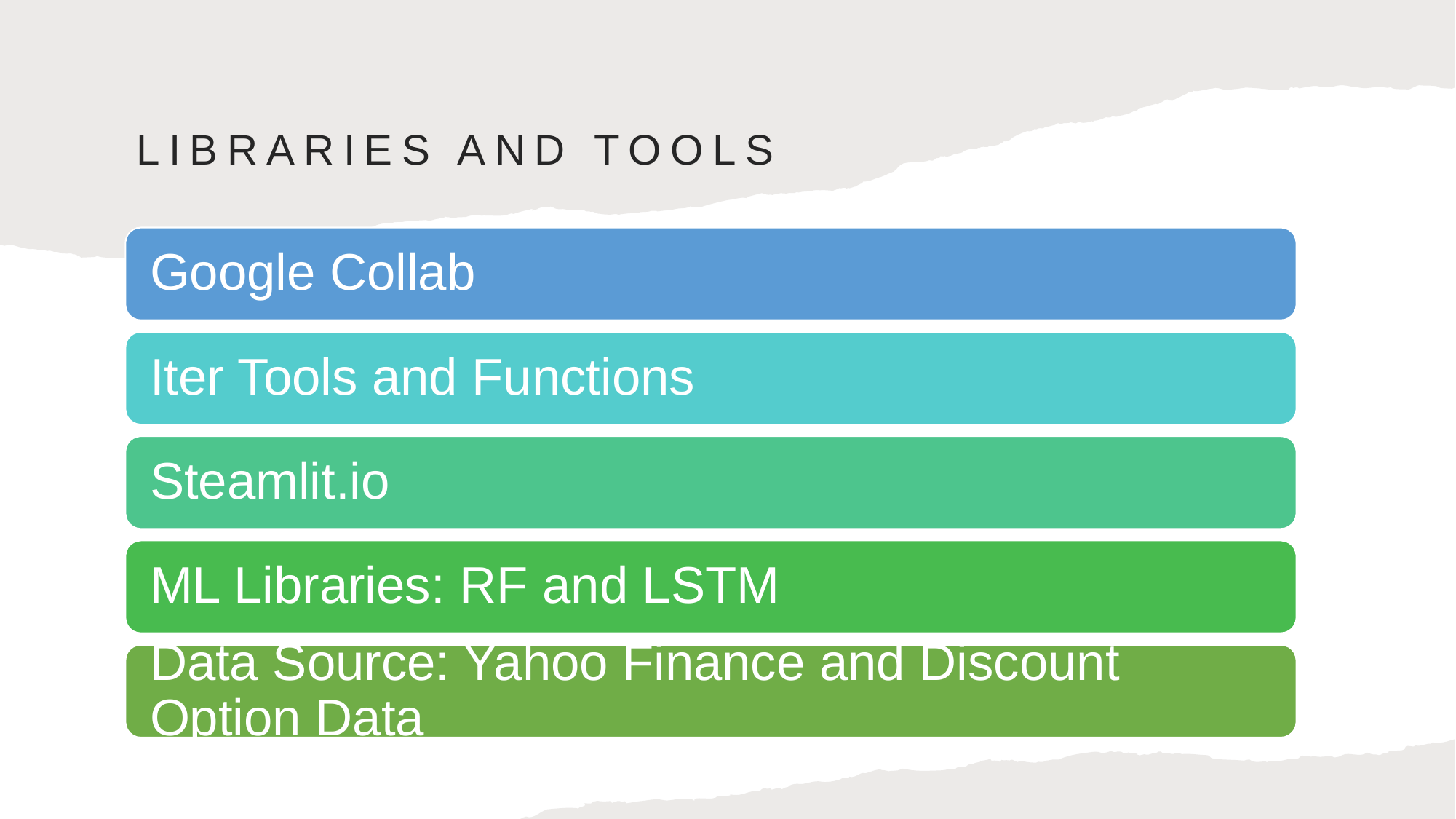

# LIBRARIES AND TOOLS
Google Collab
Iter Tools and Functions
Steamlit.io
ML Libraries: RF and LSTM
Data Source: Yahoo Finance and Discount Option Data